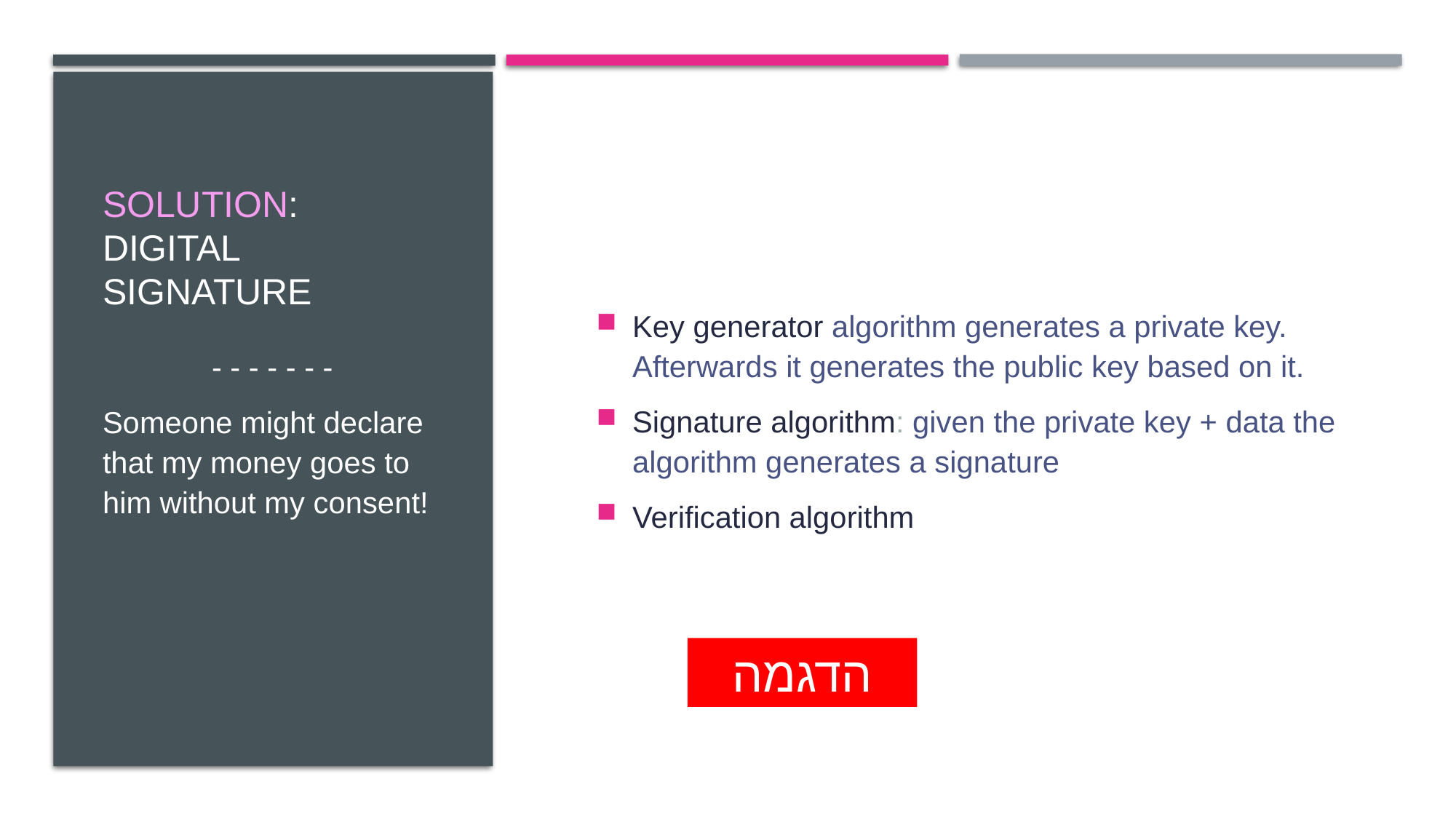

# Solution: Digital signature
Key generator algorithm generates a private key. Afterwards it generates the public key based on it.
Signature algorithm: given the private key + data the algorithm generates a signature
Verification algorithm
- - - - - - -
Someone might declare that my money goes to him without my consent!
הדגמה